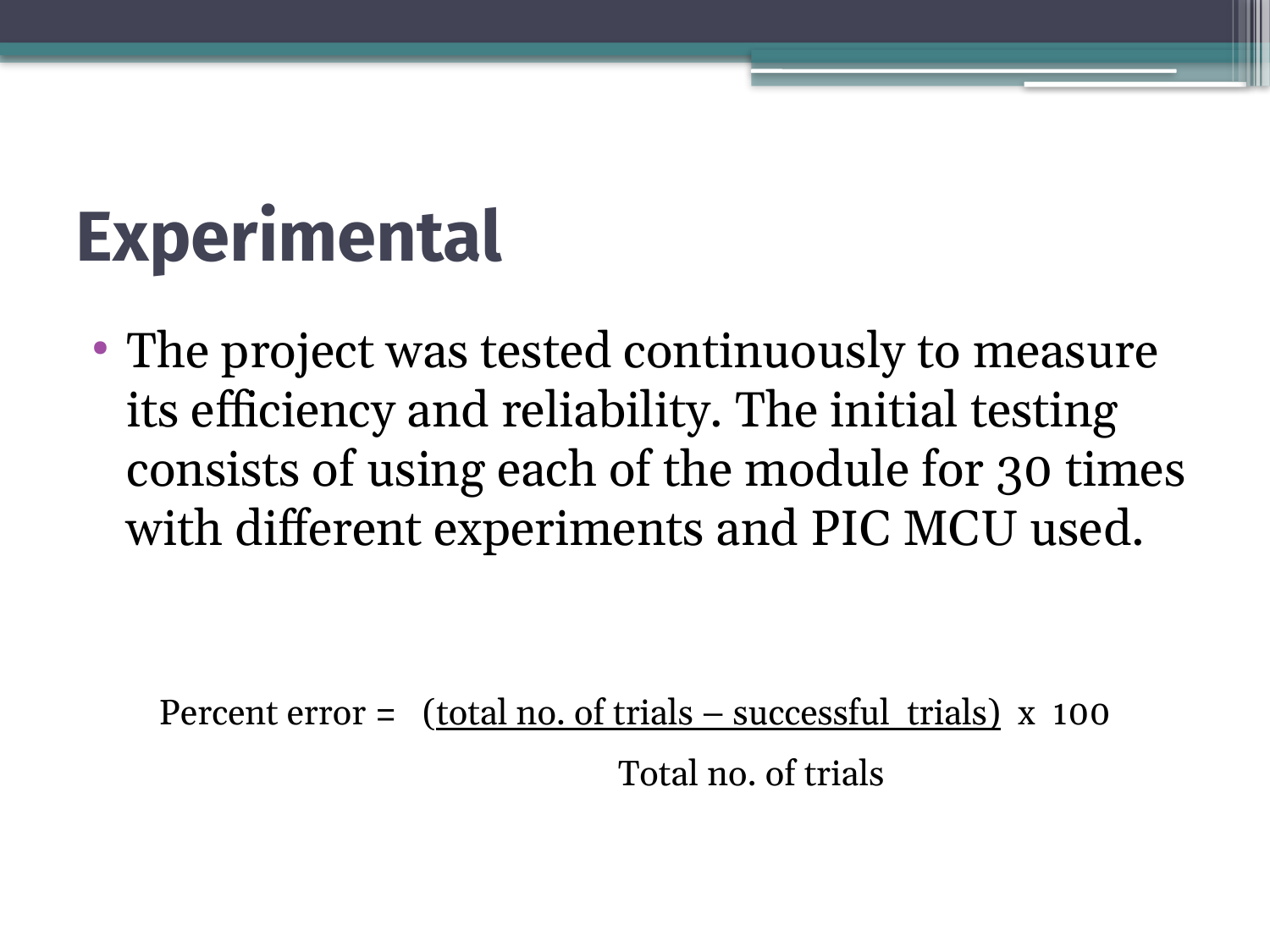

# Experimental
The project was tested continuously to measure its efficiency and reliability. The initial testing consists of using each of the module for 30 times with different experiments and PIC MCU used.

        Percent error =   (total no. of trials – successful  trials)  x  100
			 	             Total no. of trials